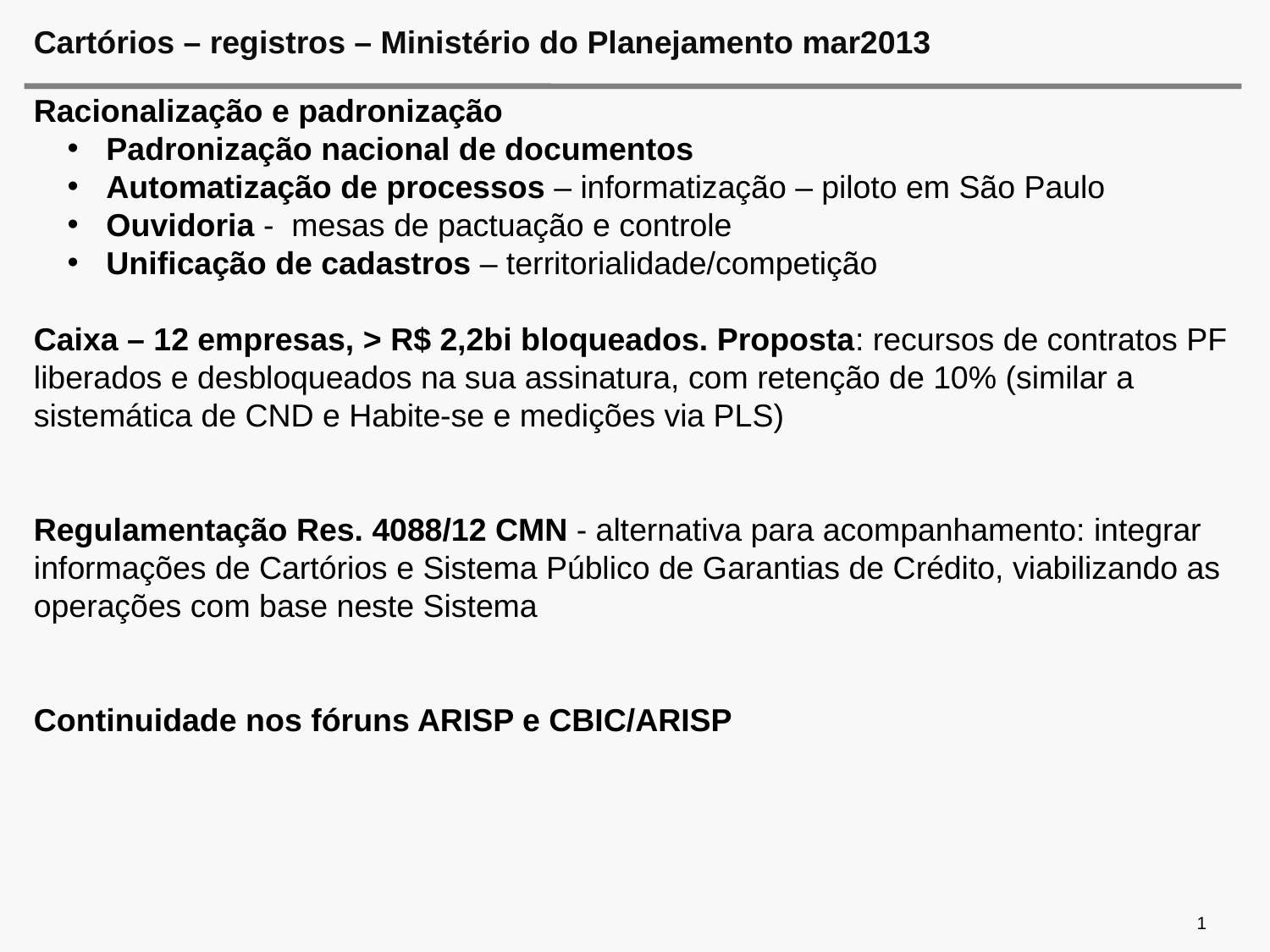

# Cartórios – registros – Ministério do Planejamento mar2013

Racionalização e padronização
 Padronização nacional de documentos
 Automatização de processos – informatização – piloto em São Paulo
 Ouvidoria -  mesas de pactuação e controle
 Unificação de cadastros – territorialidade/competição

Caixa – 12 empresas, > R$ 2,2bi bloqueados. Proposta: recursos de contratos PF liberados e desbloqueados na sua assinatura, com retenção de 10% (similar a sistemática de CND e Habite-se e medições via PLS)

Regulamentação Res. 4088/12 CMN - alternativa para acompanhamento: integrar informações de Cartórios e Sistema Público de Garantias de Crédito, viabilizando as operações com base neste Sistema

Continuidade nos fóruns ARISP e CBIC/ARISP

1